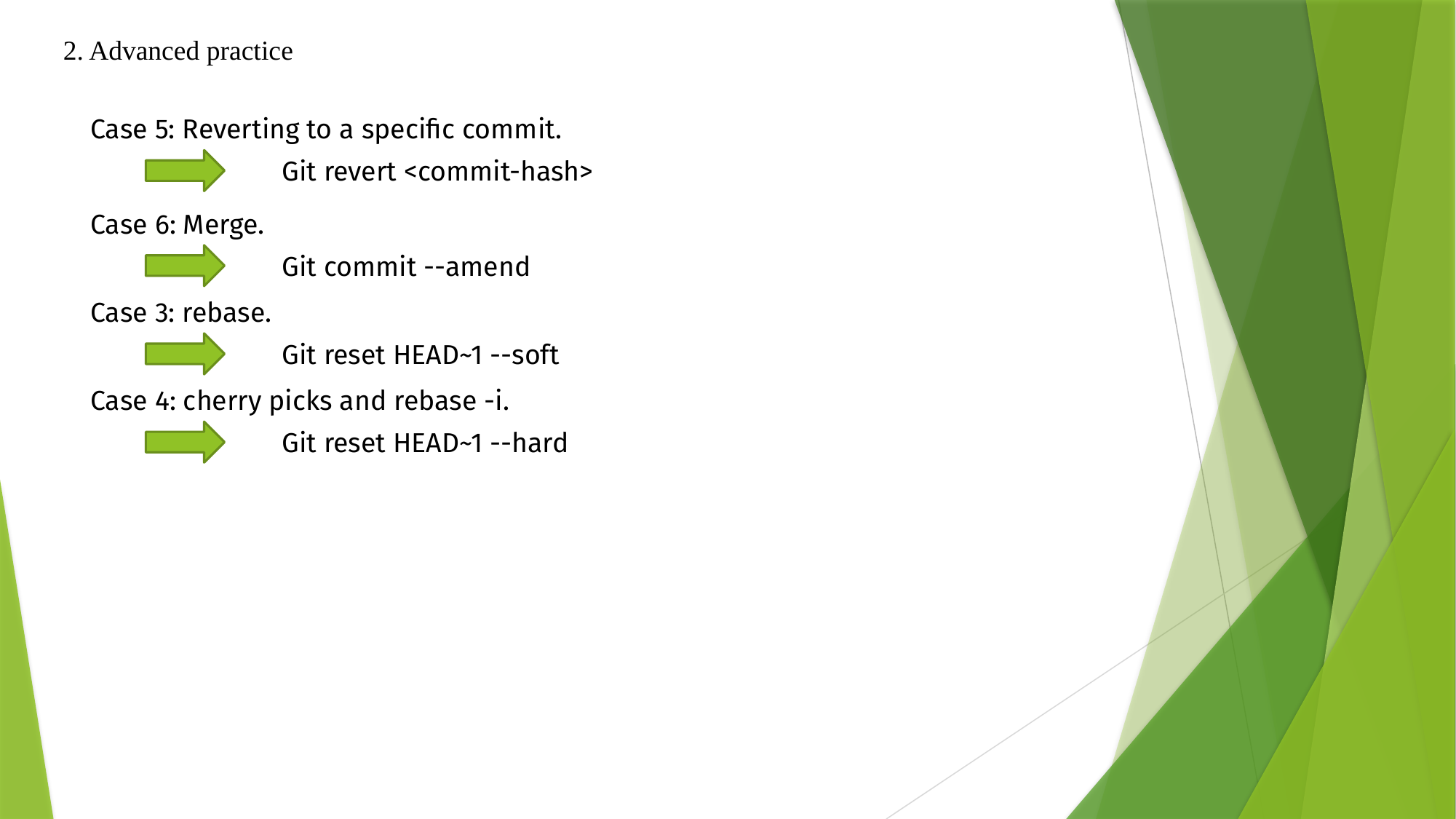

2. Advanced practice
Case 5: Reverting to a specific commit.
Git revert <commit-hash>

Case 6: Merge.
Git commit --amend

Case 3: rebase.
Git reset HEAD~1 --soft

Case 4: cherry picks and rebase -i.
Git reset HEAD~1 --hard